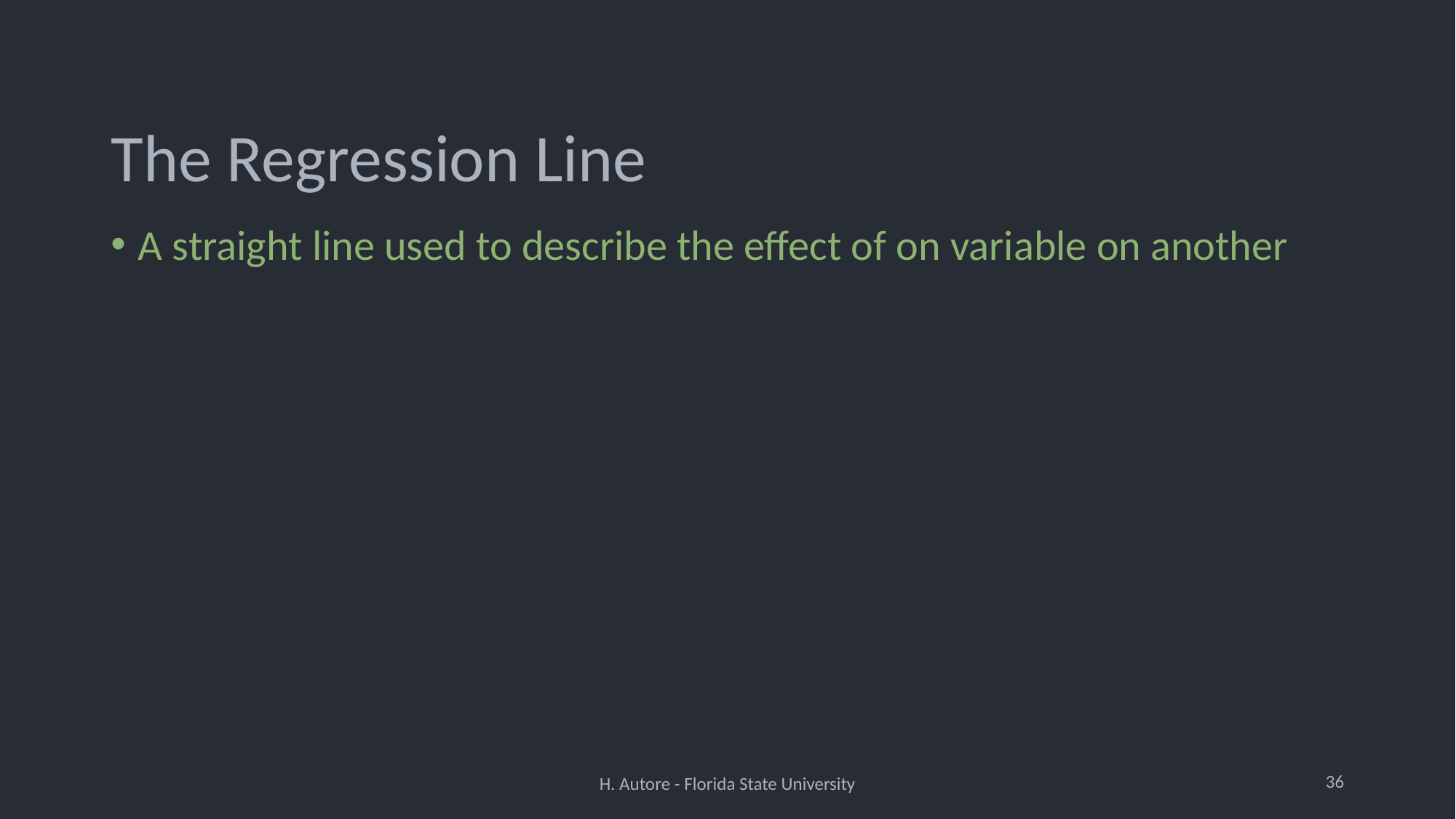

# The Regression Line
A straight line used to describe the effect of on variable on another

36
H. Autore - Florida State University